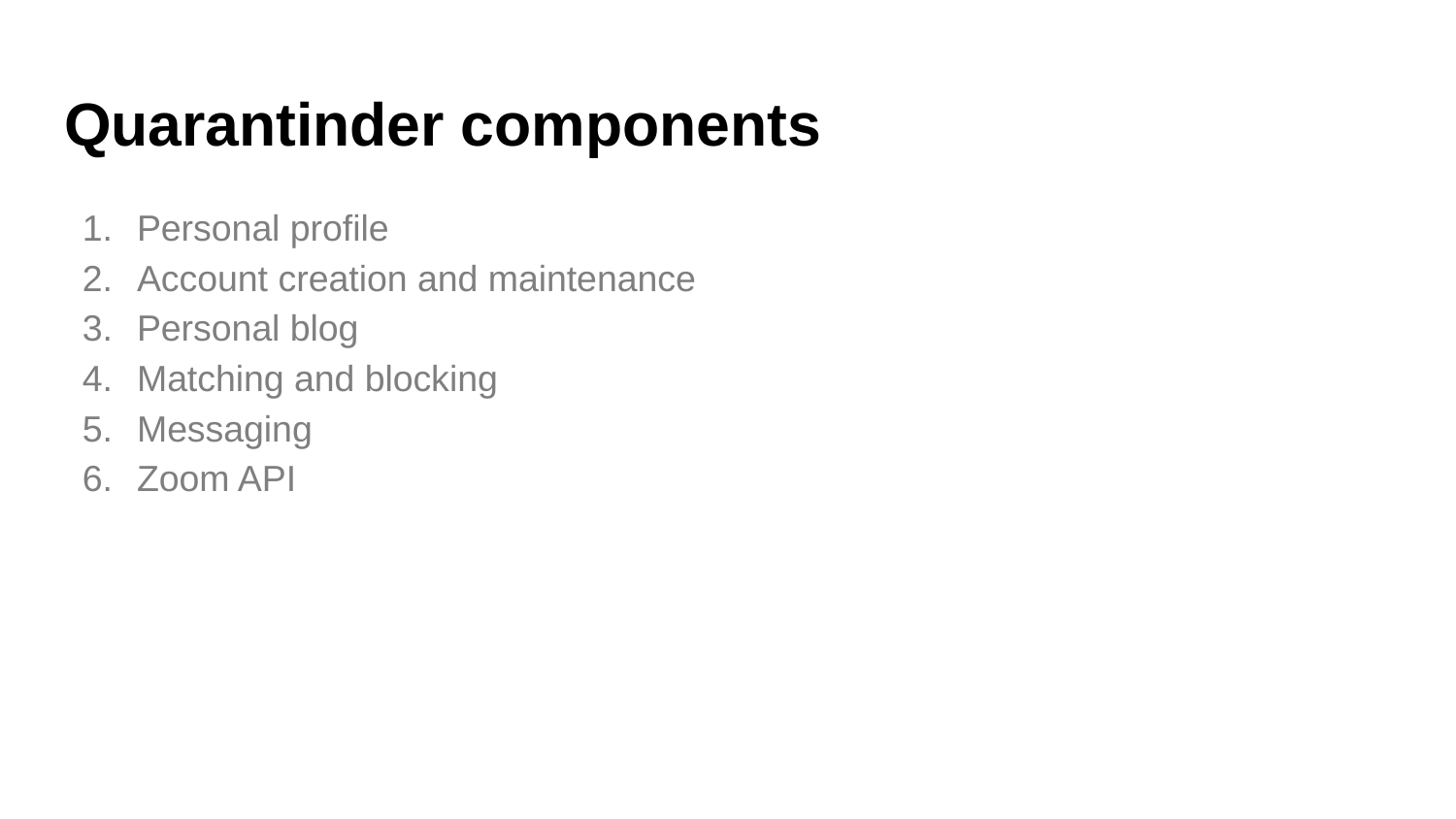

# Quarantinder components
Personal profile
Account creation and maintenance
Personal blog
Matching and blocking
Messaging
Zoom API